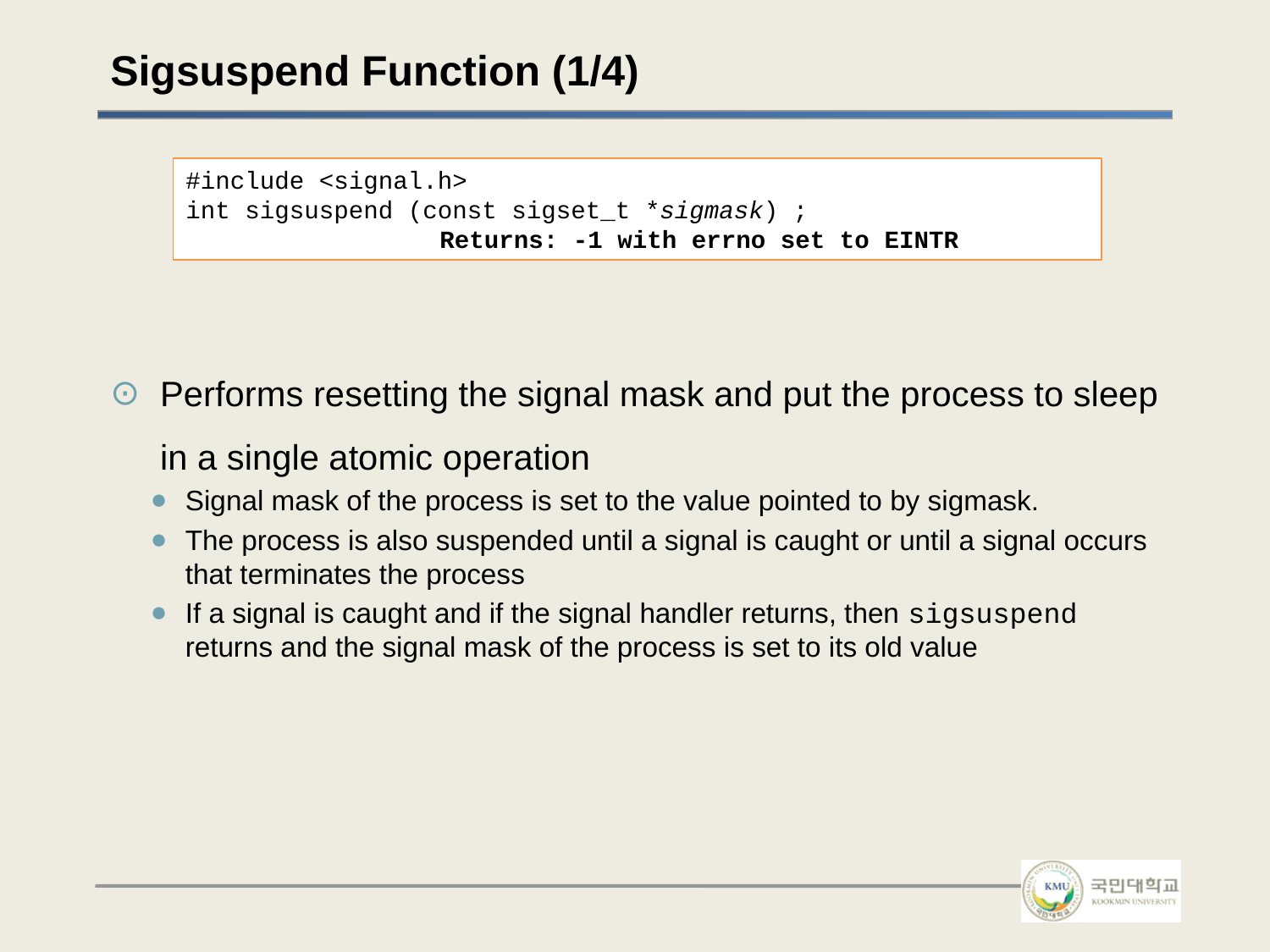

# Sigsuspend Function (1/4)
#include <signal.h>
int sigsuspend (const sigset_t *sigmask) ;
		Returns: -1 with errno set to EINTR
Performs resetting the signal mask and put the process to sleep in a single atomic operation
Signal mask of the process is set to the value pointed to by sigmask.
The process is also suspended until a signal is caught or until a signal occurs that terminates the process
If a signal is caught and if the signal handler returns, then sigsuspend returns and the signal mask of the process is set to its old value